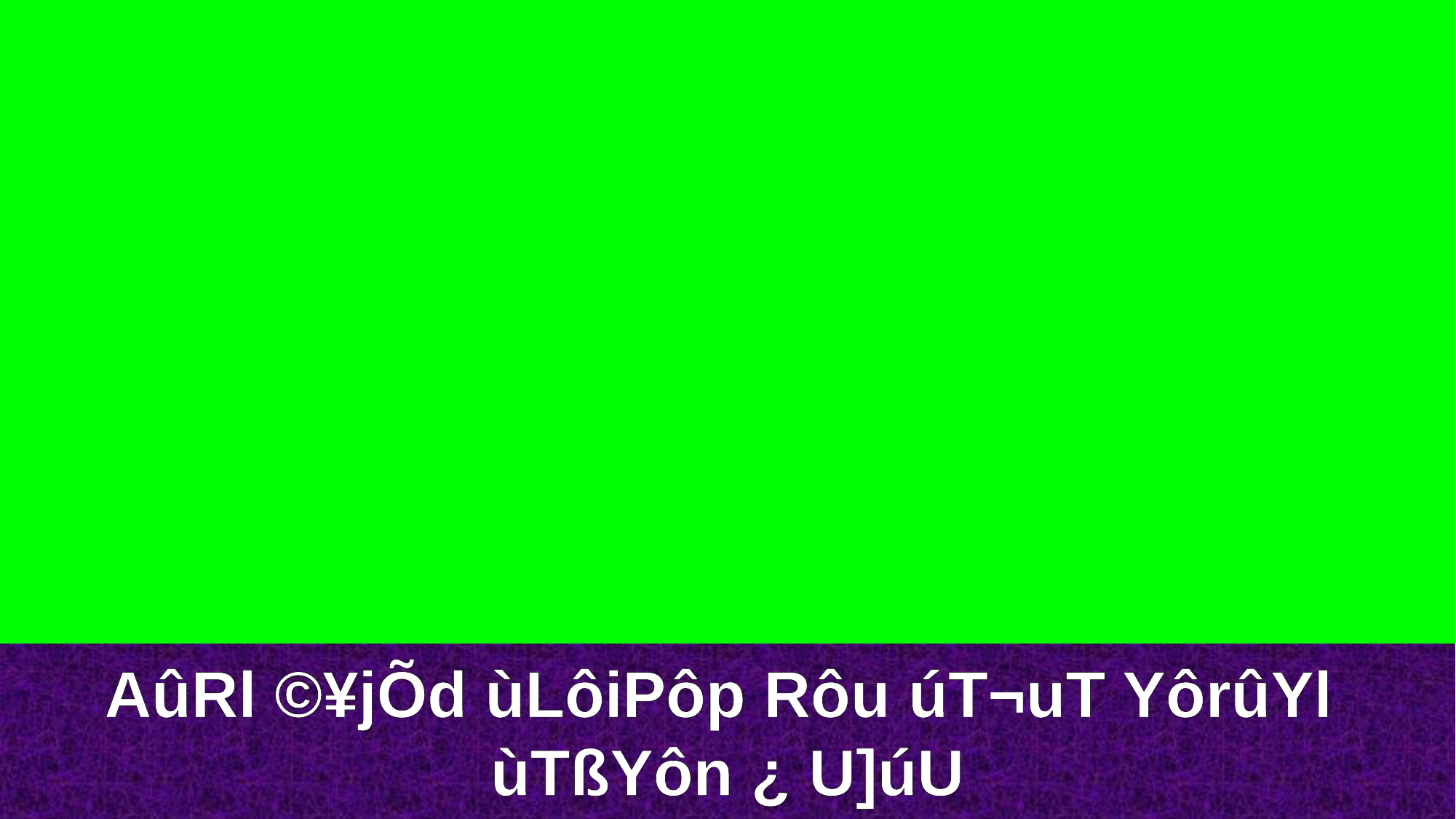

AûRl ©¥jÕd ùLôiPôp Rôu úT¬uT YôrûYl
ùTßYôn ¿ U]úU